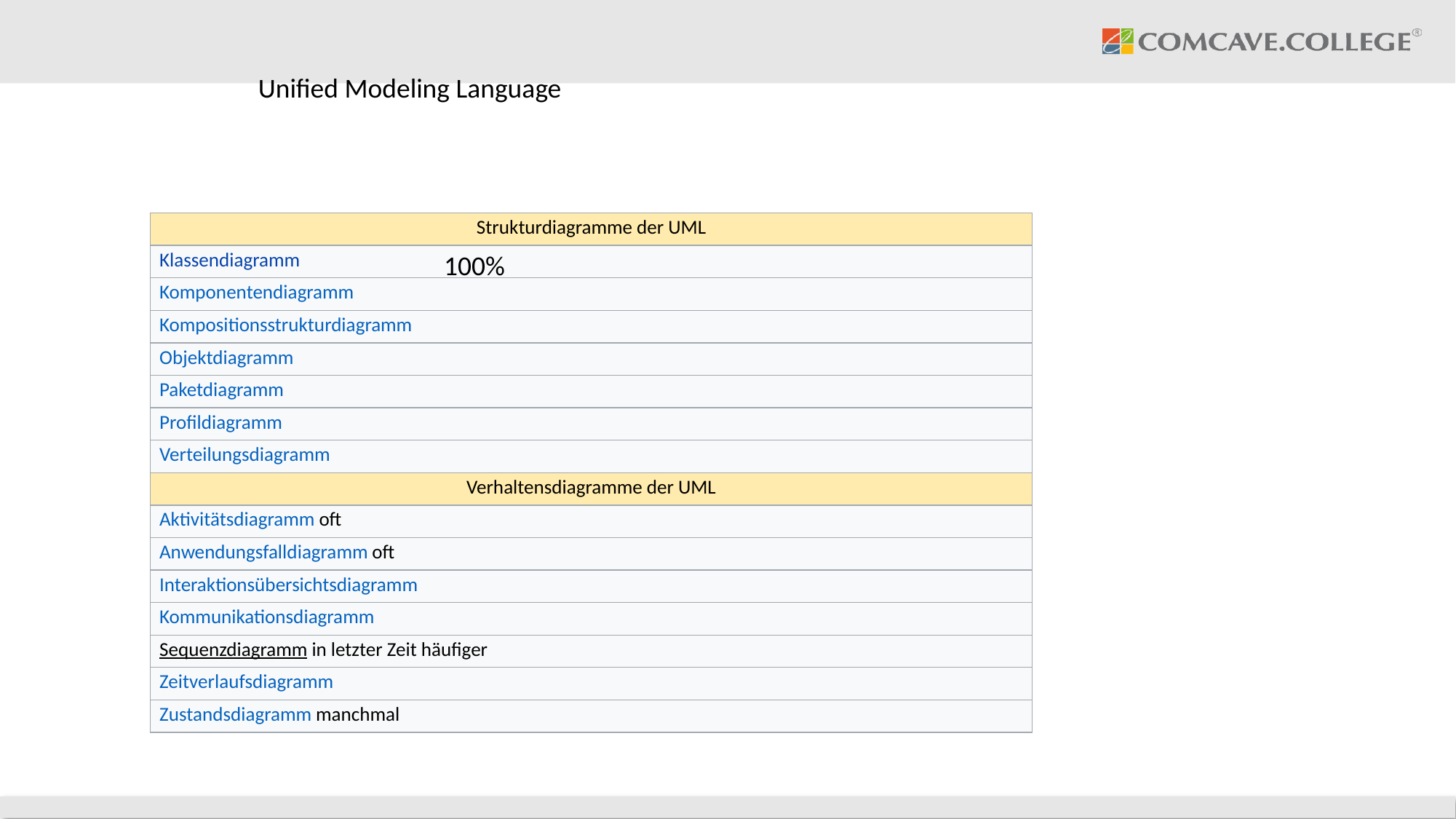

Unified Modeling Language
| Strukturdiagramme der UML |
| --- |
| Klassendiagramm |
| Komponentendiagramm |
| Kompositionsstrukturdiagramm |
| Objektdiagramm |
| Paketdiagramm |
| Profildiagramm |
| Verteilungsdiagramm |
| Verhaltensdiagramme der UML |
| Aktivitätsdiagramm oft |
| Anwendungsfalldiagramm oft |
| Interaktionsübersichtsdiagramm |
| Kommunikationsdiagramm |
| Sequenzdiagramm in letzter Zeit häufiger |
| Zeitverlaufsdiagramm |
| Zustandsdiagramm manchmal |
100%